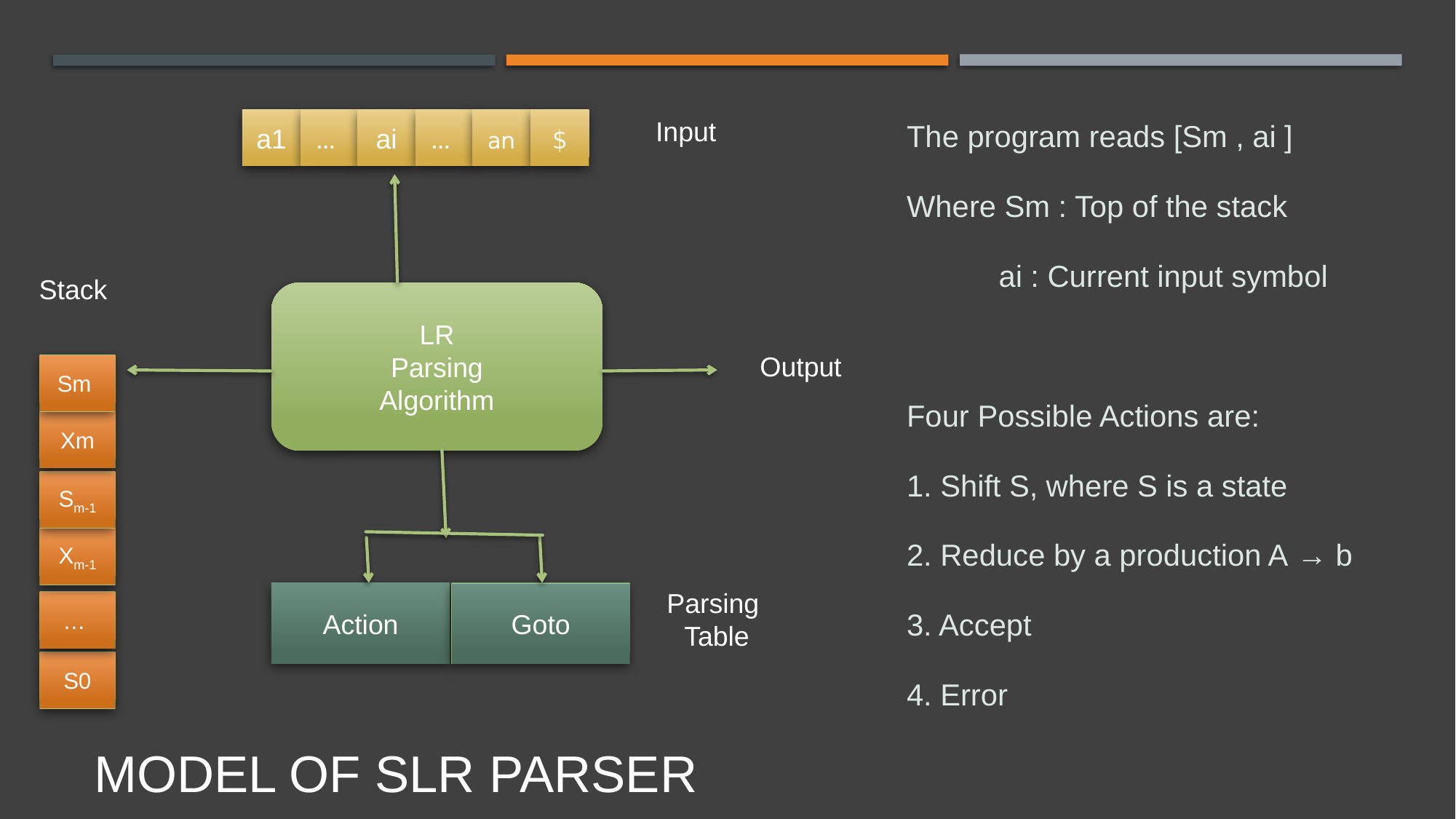

The program reads [Sm , ai ]
Where Sm : Top of the stack
           ai : Current input symbol

Four Possible Actions are:
1. Shift S, where S is a state
2. Reduce by a production A → b
3. Accept
4. Error
Input
ai
…
a1
…
an
$
Stack
LR
Parsing
Algorithm
Output
Sm
Xm
Sm-1
Xm-1
Parsing Table
Action
Goto
…
S0
# Model of SLR Parser